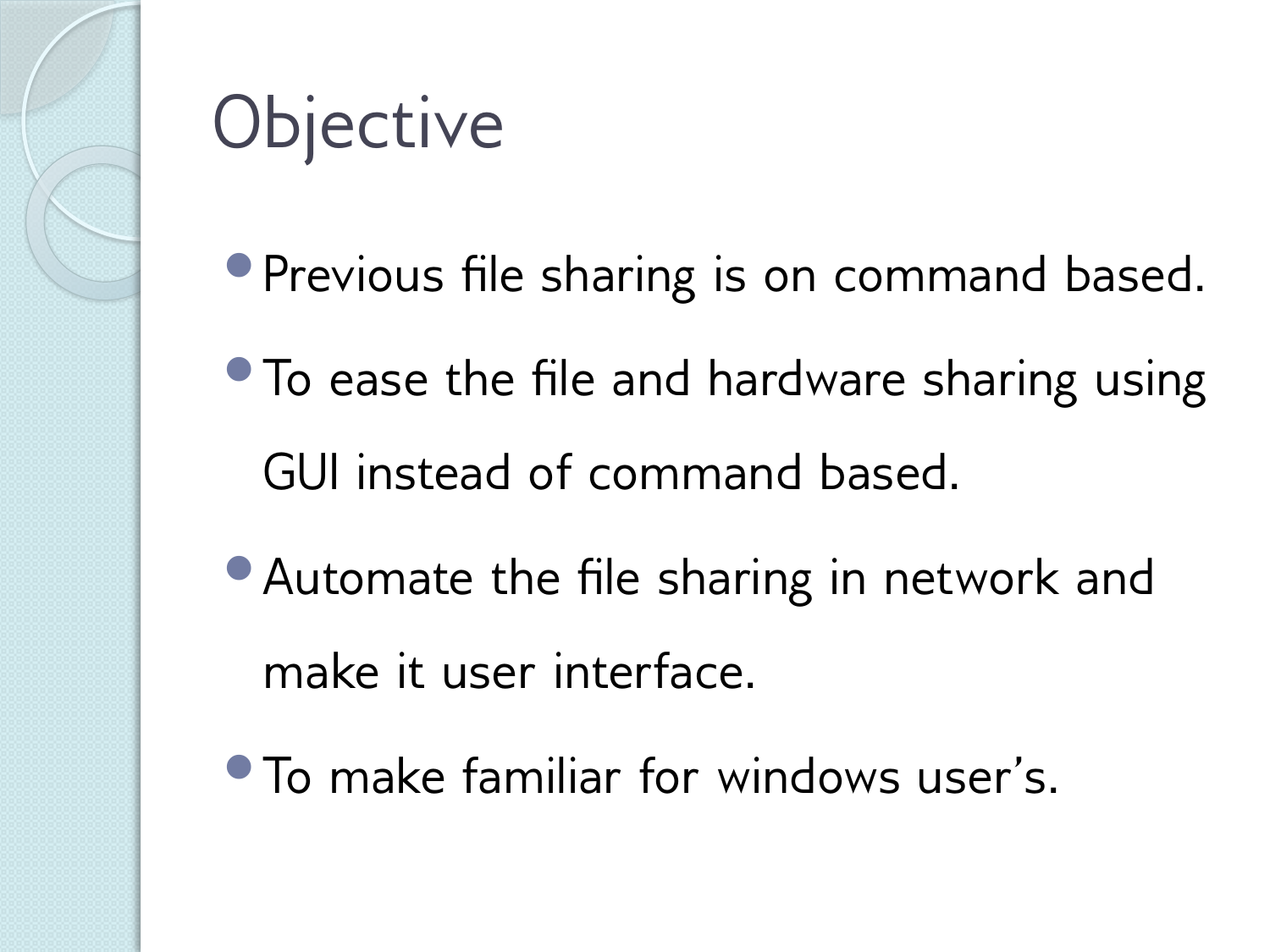

# Objective
Previous file sharing is on command based.
To ease the file and hardware sharing using GUI instead of command based.
Automate the file sharing in network and make it user interface.
To make familiar for windows user’s.